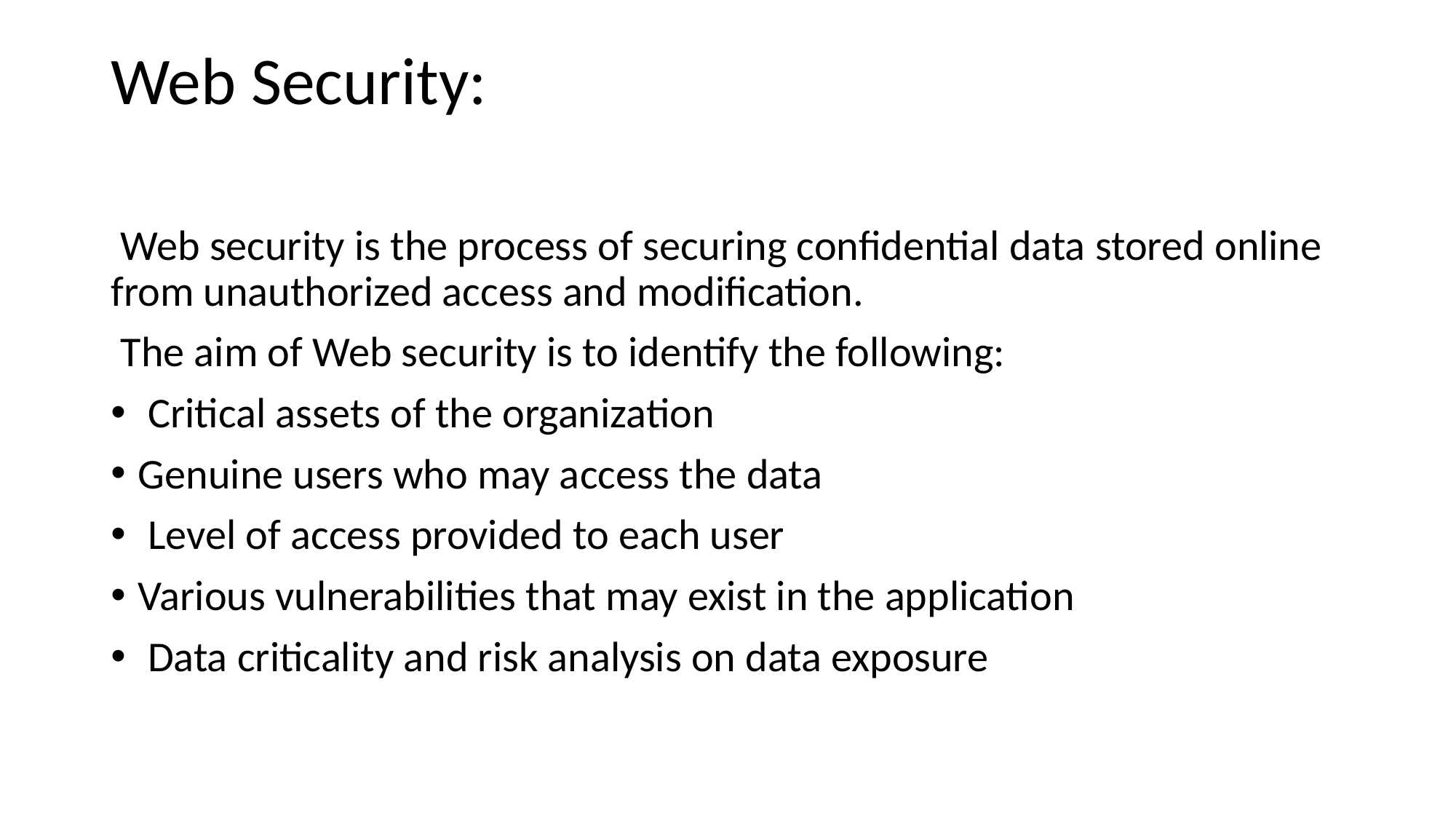

# Web Security:
 Web security is the process of securing confidential data stored online from unauthorized access and modification.
 The aim of Web security is to identify the following:
 Critical assets of the organization
Genuine users who may access the data
 Level of access provided to each user
Various vulnerabilities that may exist in the application
 Data criticality and risk analysis on data exposure